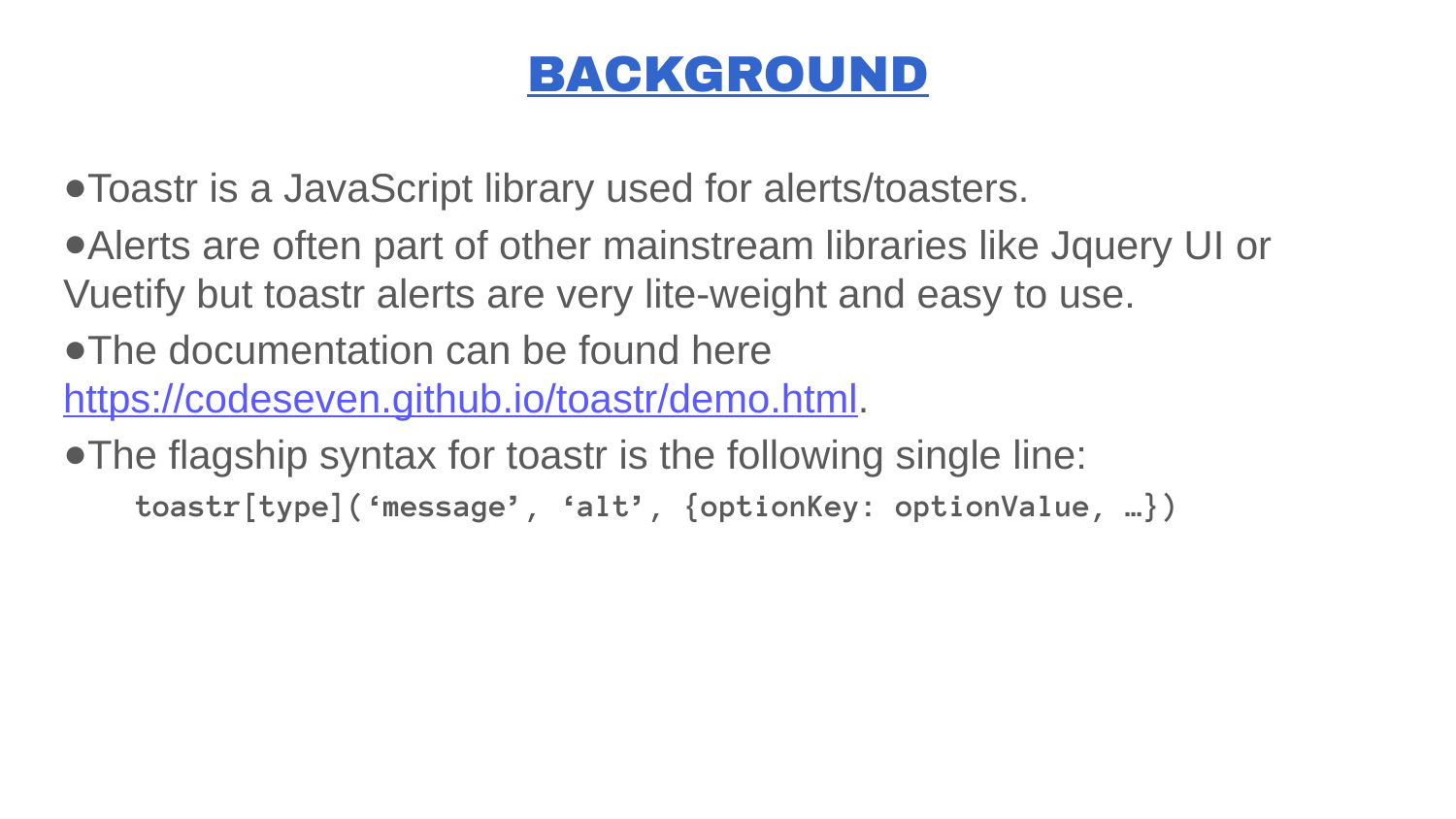

# BACKGROUND
Toastr is a JavaScript library used for alerts/toasters.
Alerts are often part of other mainstream libraries like Jquery UI or Vuetify but toastr alerts are very lite-weight and easy to use.
The documentation can be found here https://codeseven.github.io/toastr/demo.html.
The flagship syntax for toastr is the following single line:
toastr[type](‘message’, ‘alt’, {optionKey: optionValue, …})